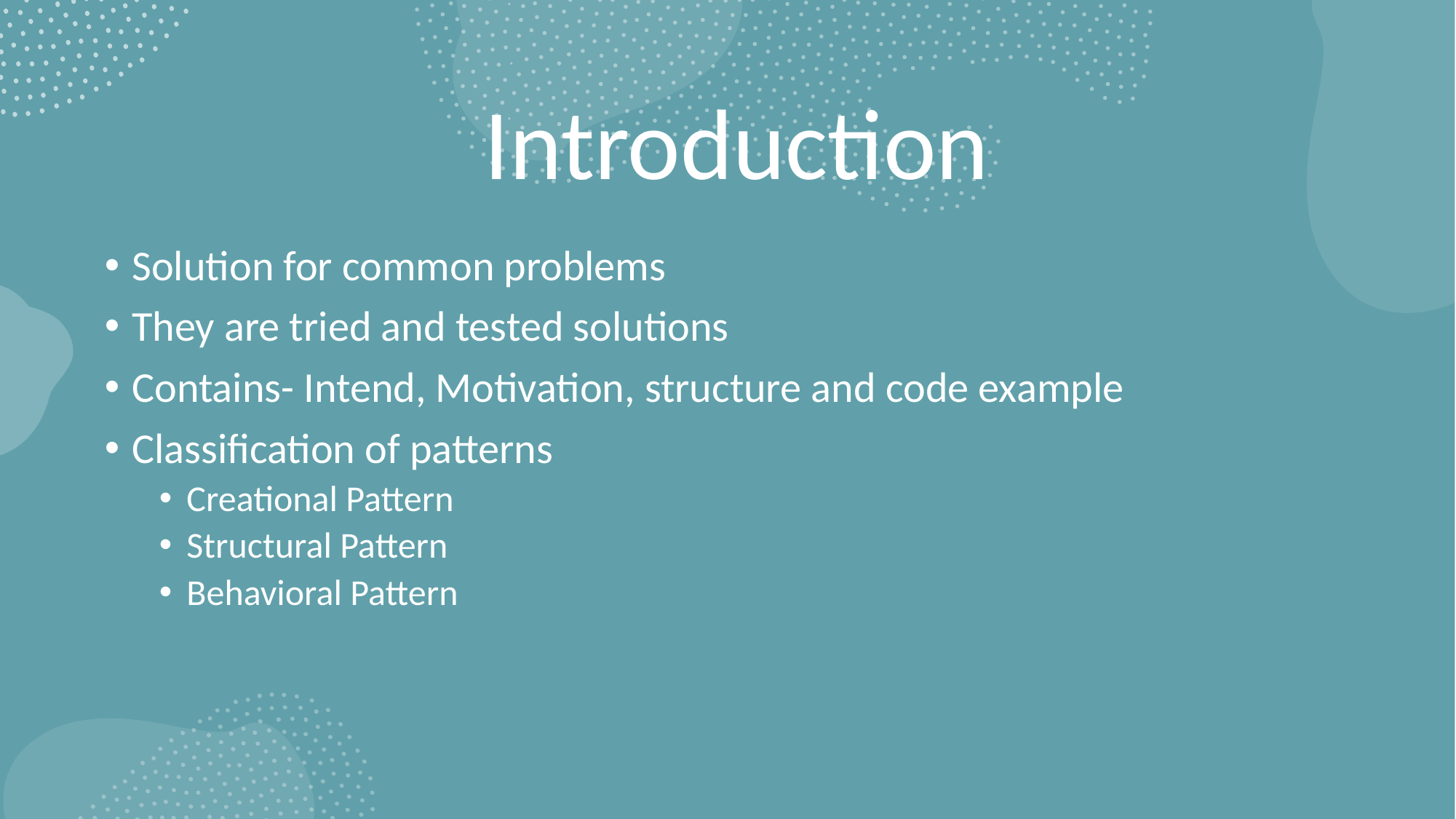

# Introduction
Solution for common problems
They are tried and tested solutions
Contains- Intend, Motivation, structure and code example
Classification of patterns
Creational Pattern
Structural Pattern
Behavioral Pattern